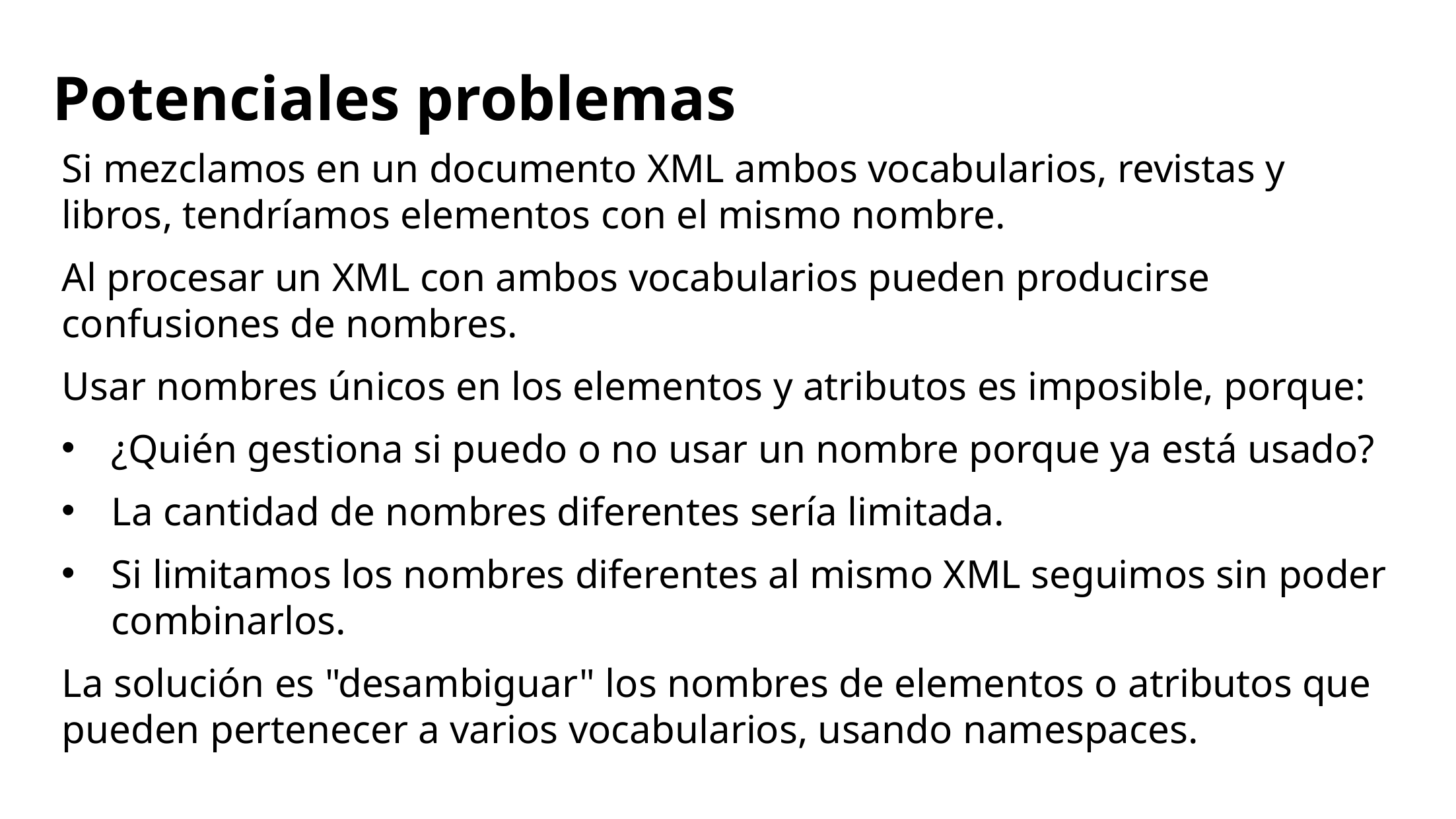

# Potenciales problemas
Si mezclamos en un documento XML ambos vocabularios, revistas y libros, tendríamos elementos con el mismo nombre.
Al procesar un XML con ambos vocabularios pueden producirse confusiones de nombres.
Usar nombres únicos en los elementos y atributos es imposible, porque:
¿Quién gestiona si puedo o no usar un nombre porque ya está usado?
La cantidad de nombres diferentes sería limitada.
Si limitamos los nombres diferentes al mismo XML seguimos sin poder combinarlos.
La solución es "desambiguar" los nombres de elementos o atributos que pueden pertenecer a varios vocabularios, usando namespaces.